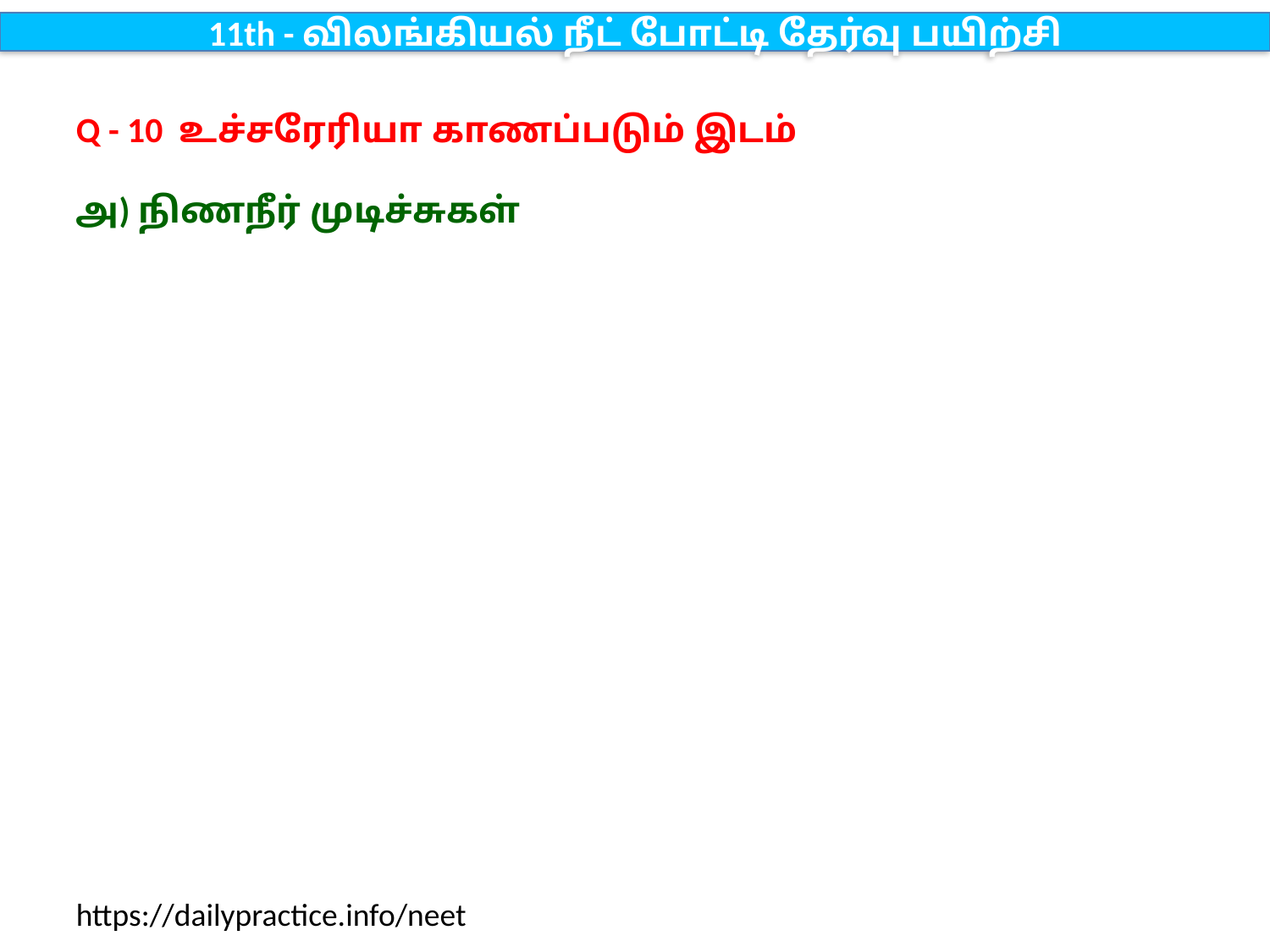

11th - விலங்கியல் நீட் போட்டி தேர்வு பயிற்சி

Q - 10  உச்சரேரியா காணப்படும் இடம்

அ) நிணநீர் முடிச்சுகள்
https://dailypractice.info/neet